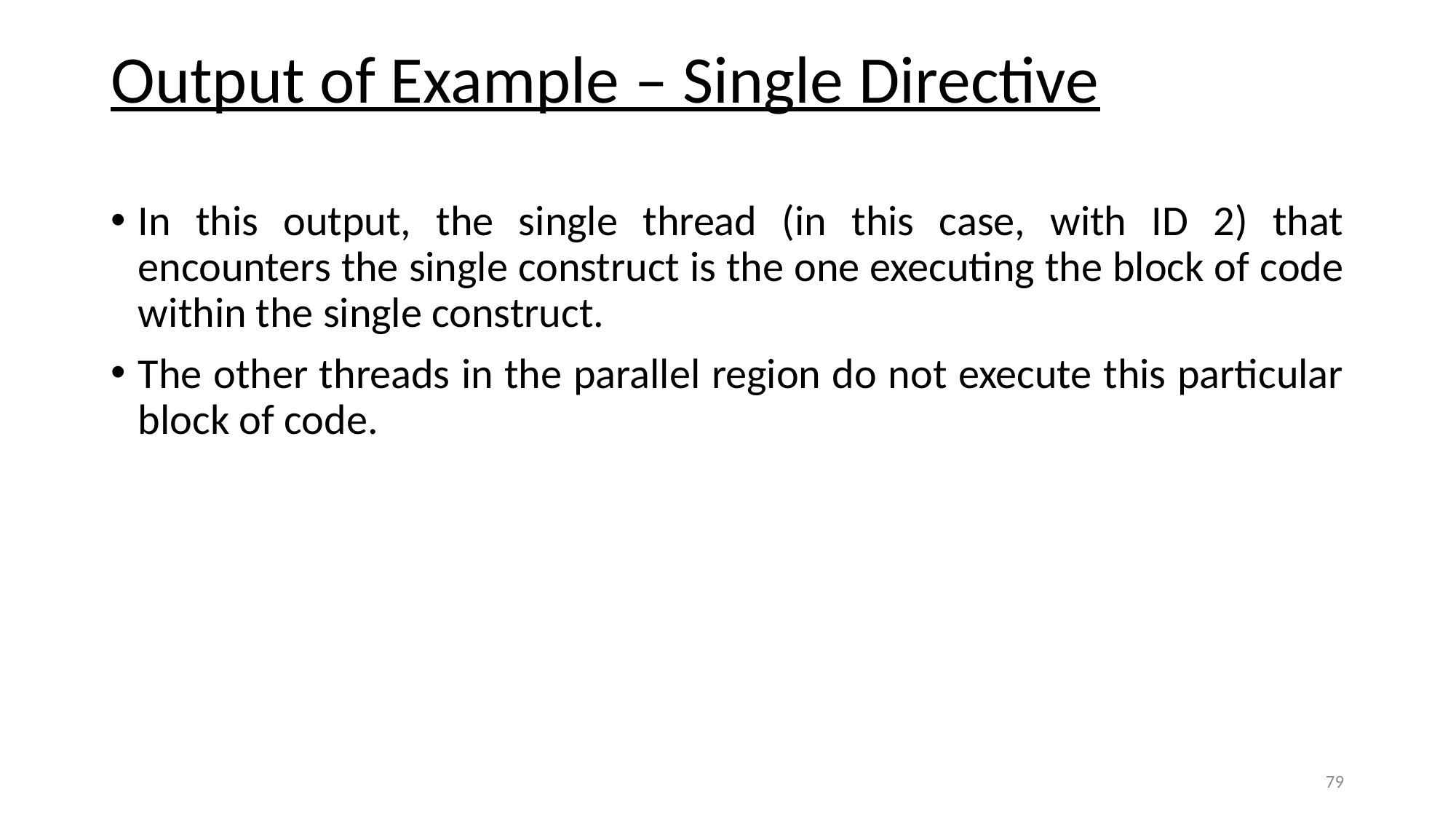

# Output of Example – Single Directive
In this output, the single thread (in this case, with ID 2) that encounters the single construct is the one executing the block of code within the single construct.
The other threads in the parallel region do not execute this particular block of code.
79